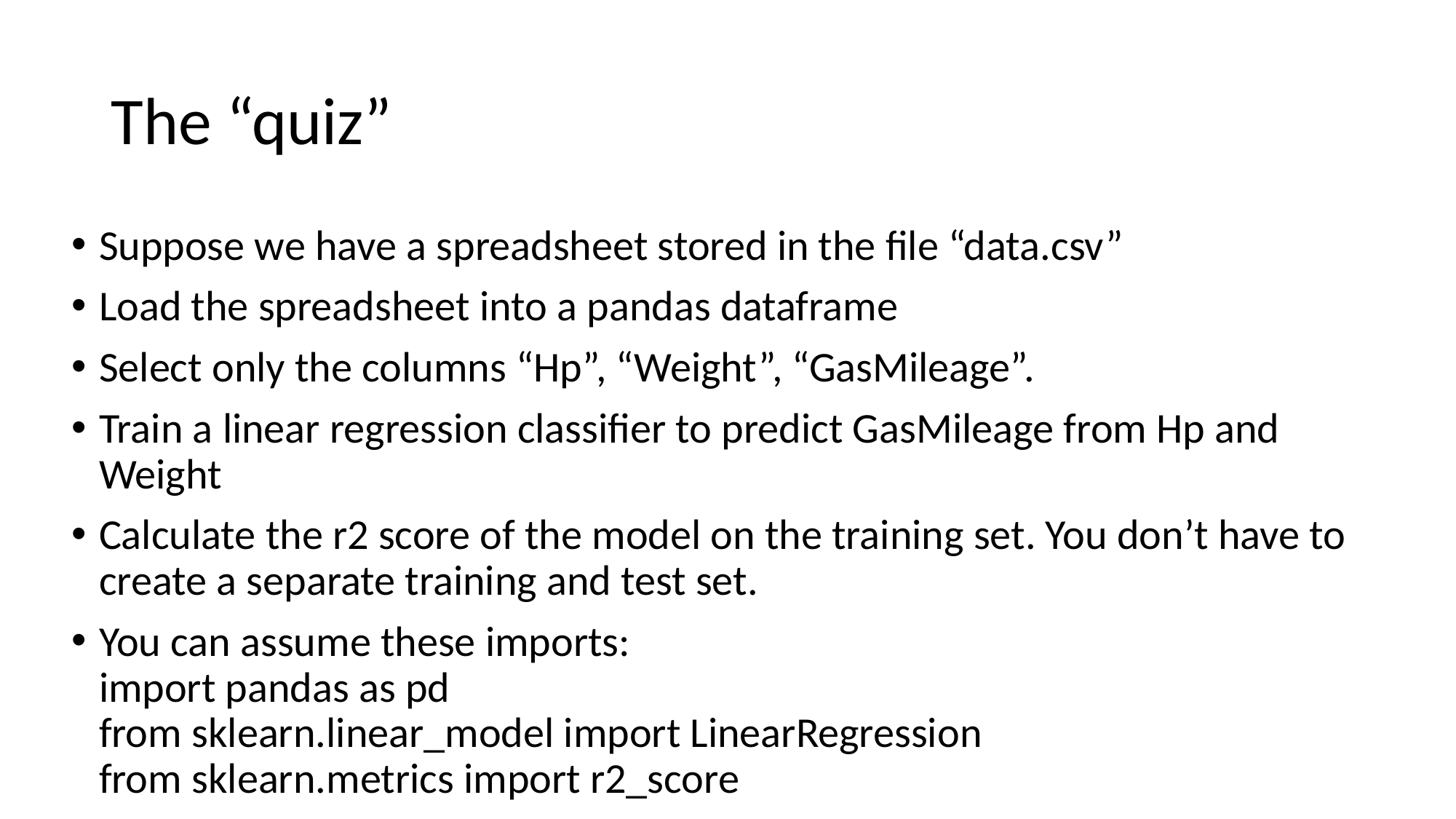

# The “quiz”
Suppose we have a spreadsheet stored in the file “data.csv”
Load the spreadsheet into a pandas dataframe
Select only the columns “Hp”, “Weight”, “GasMileage”.
Train a linear regression classifier to predict GasMileage from Hp and Weight
Calculate the r2 score of the model on the training set. You don’t have to create a separate training and test set.
You can assume these imports:
import pandas as pd
from sklearn.linear_model import LinearRegression
from sklearn.metrics import r2_score